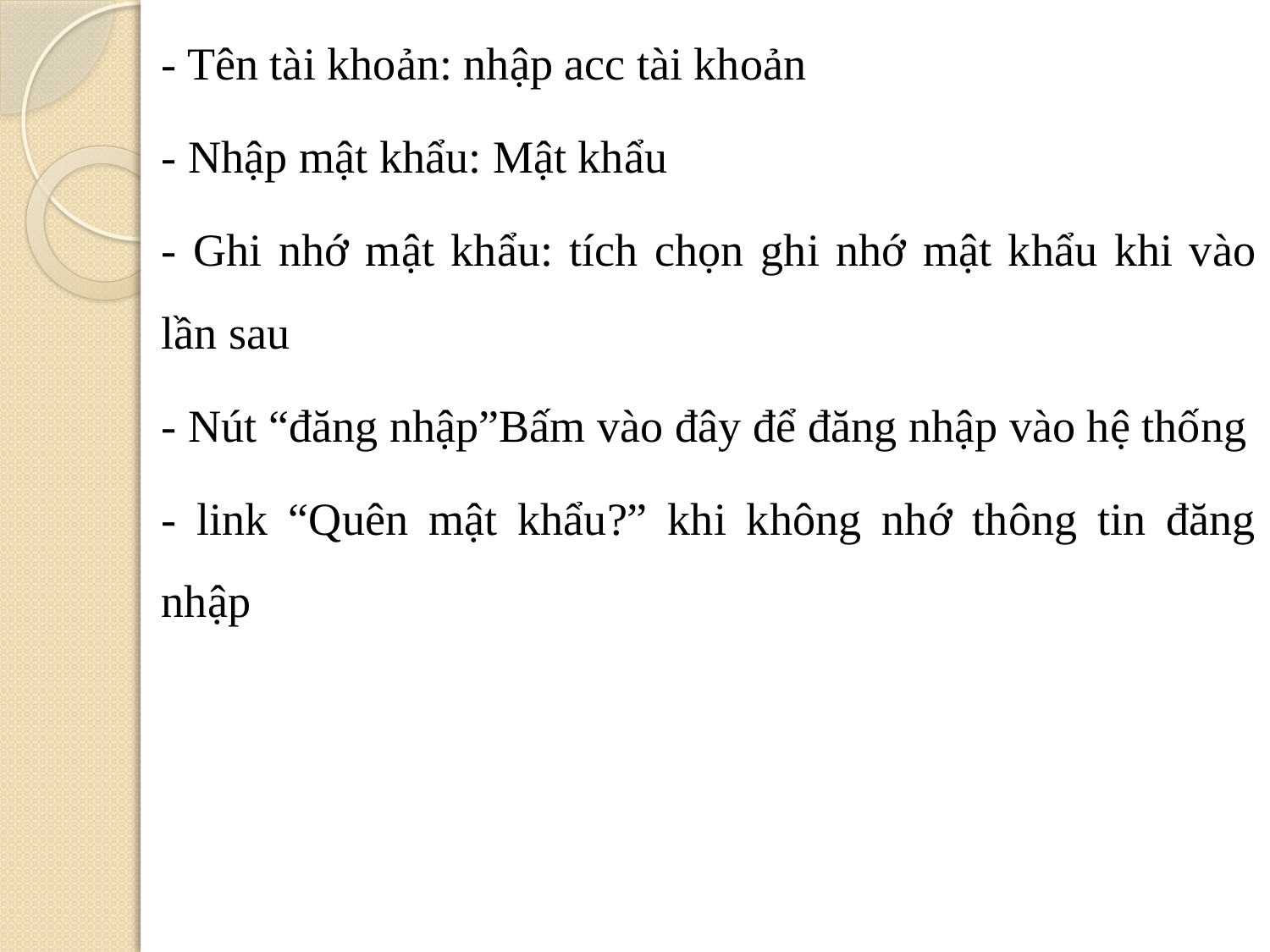

- Tên tài khoản: nhập acc tài khoản
- Nhập mật khẩu: Mật khẩu
- Ghi nhớ mật khẩu: tích chọn ghi nhớ mật khẩu khi vào lần sau
- Nút “đăng nhập”Bấm vào đây để đăng nhập vào hệ thống
- link “Quên mật khẩu?” khi không nhớ thông tin đăng nhập